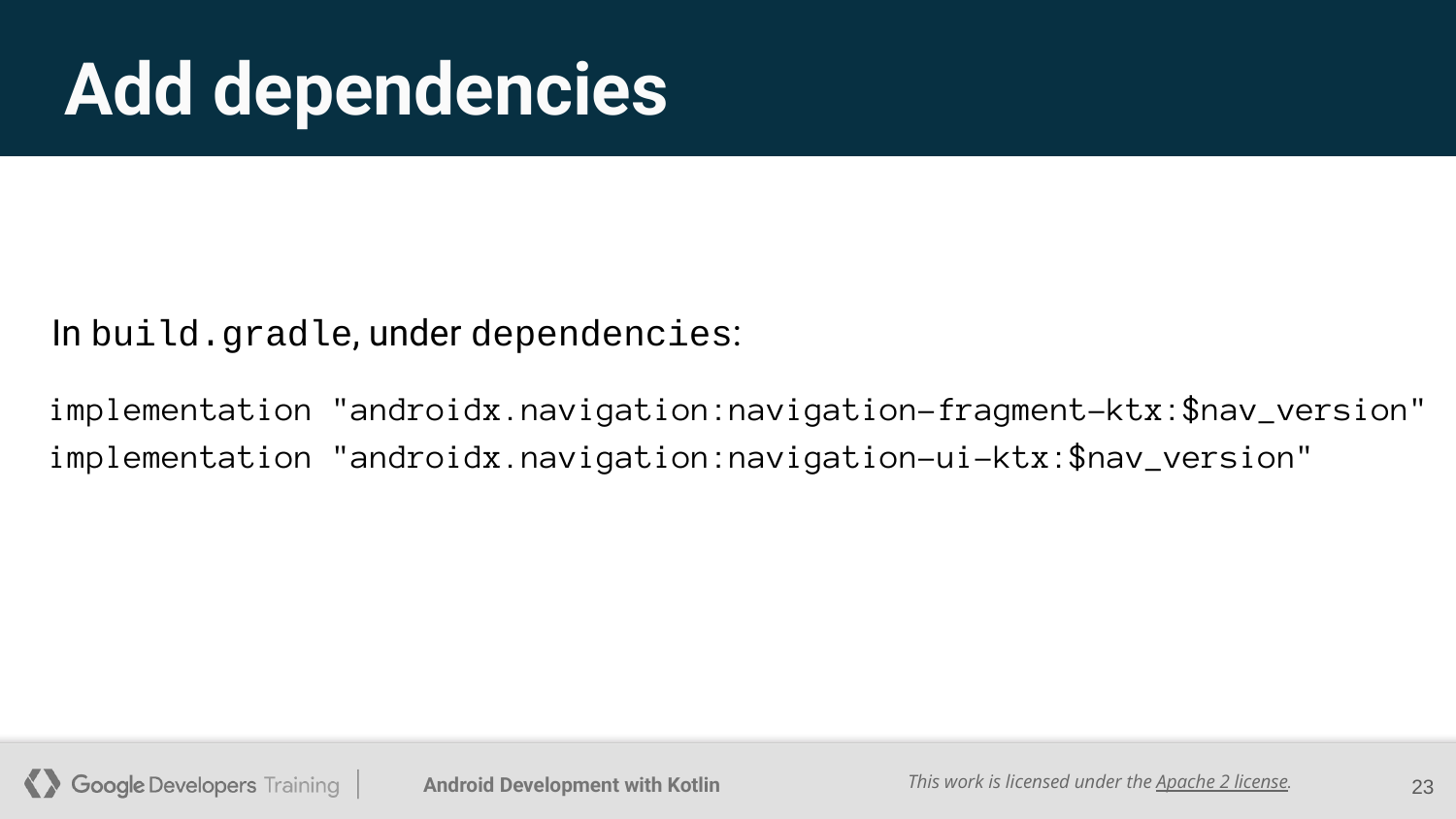

# Add dependencies
In build.gradle, under dependencies:
implementation "androidx.navigation:navigation-fragment-ktx:$nav_version"
implementation "androidx.navigation:navigation-ui-ktx:$nav_version"
23